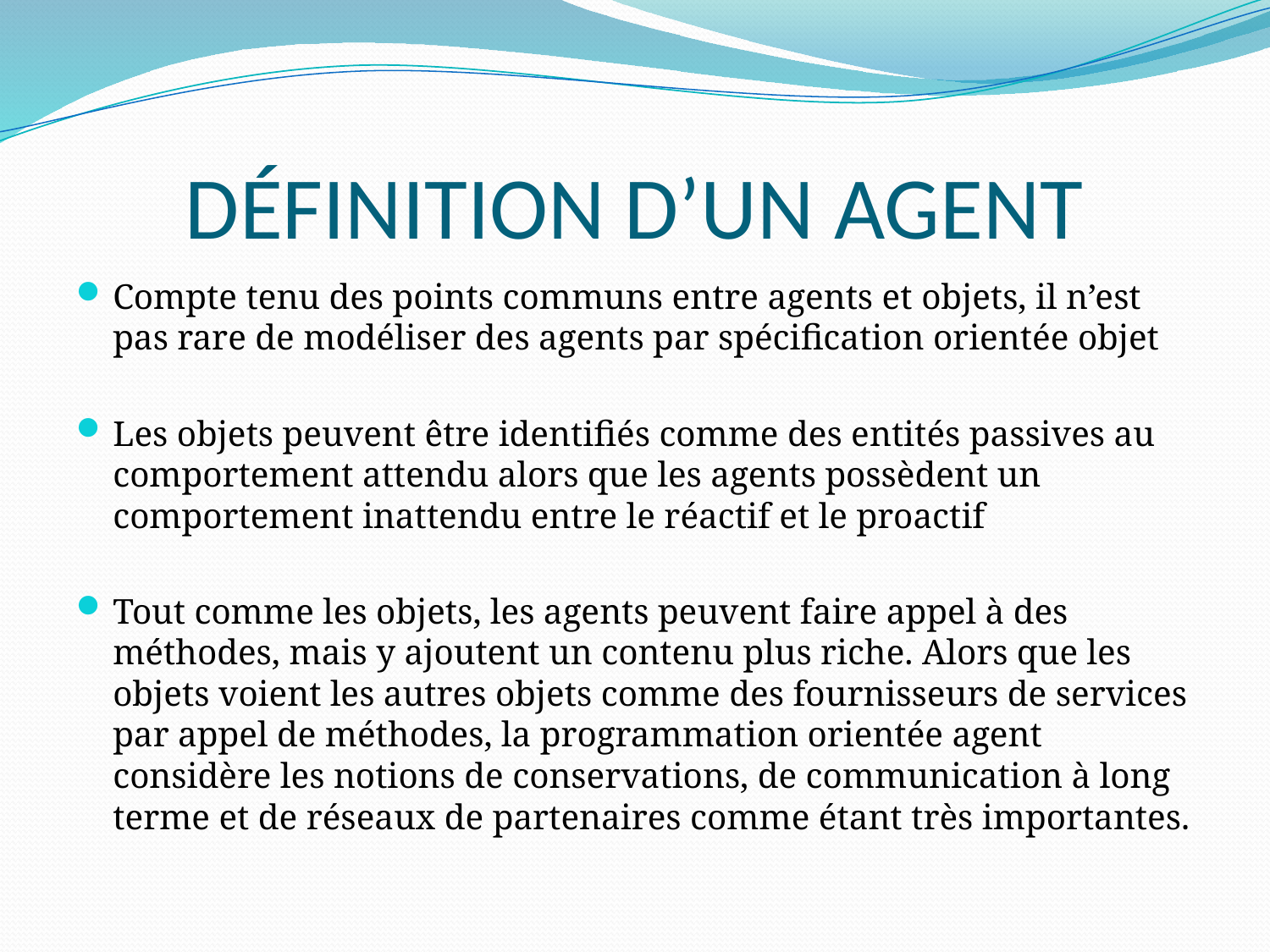

# DÉFINITION D’UN AGENT
Compte tenu des points communs entre agents et objets, il n’est pas rare de modéliser des agents par spécification orientée objet

Les objets peuvent être identifiés comme des entités passives au comportement attendu alors que les agents possèdent un comportement inattendu entre le réactif et le proactif

Tout comme les objets, les agents peuvent faire appel à des méthodes, mais y ajoutent un contenu plus riche. Alors que les objets voient les autres objets comme des fournisseurs de services par appel de méthodes, la programmation orientée agent considère les notions de conservations, de communication à long terme et de réseaux de partenaires comme étant très importantes.